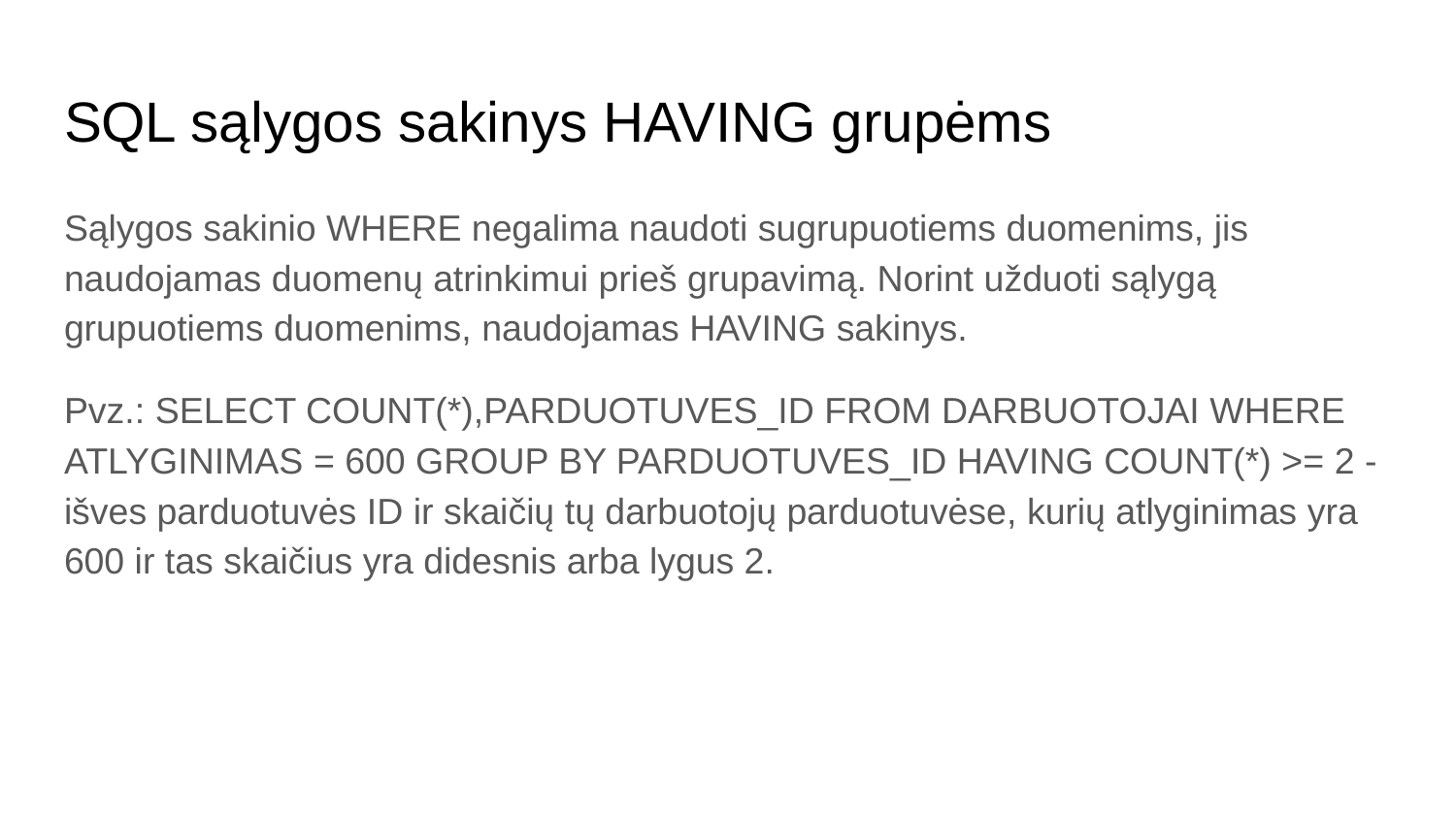

# SQL sąlygos sakinys HAVING grupėms
Sąlygos sakinio WHERE negalima naudoti sugrupuotiems duomenims, jis naudojamas duomenų atrinkimui prieš grupavimą. Norint užduoti sąlygą grupuotiems duomenims, naudojamas HAVING sakinys.
Pvz.: SELECT COUNT(*),PARDUOTUVES_ID FROM DARBUOTOJAI WHERE ATLYGINIMAS = 600 GROUP BY PARDUOTUVES_ID HAVING COUNT(*) >= 2 - išves parduotuvės ID ir skaičių tų darbuotojų parduotuvėse, kurių atlyginimas yra 600 ir tas skaičius yra didesnis arba lygus 2.